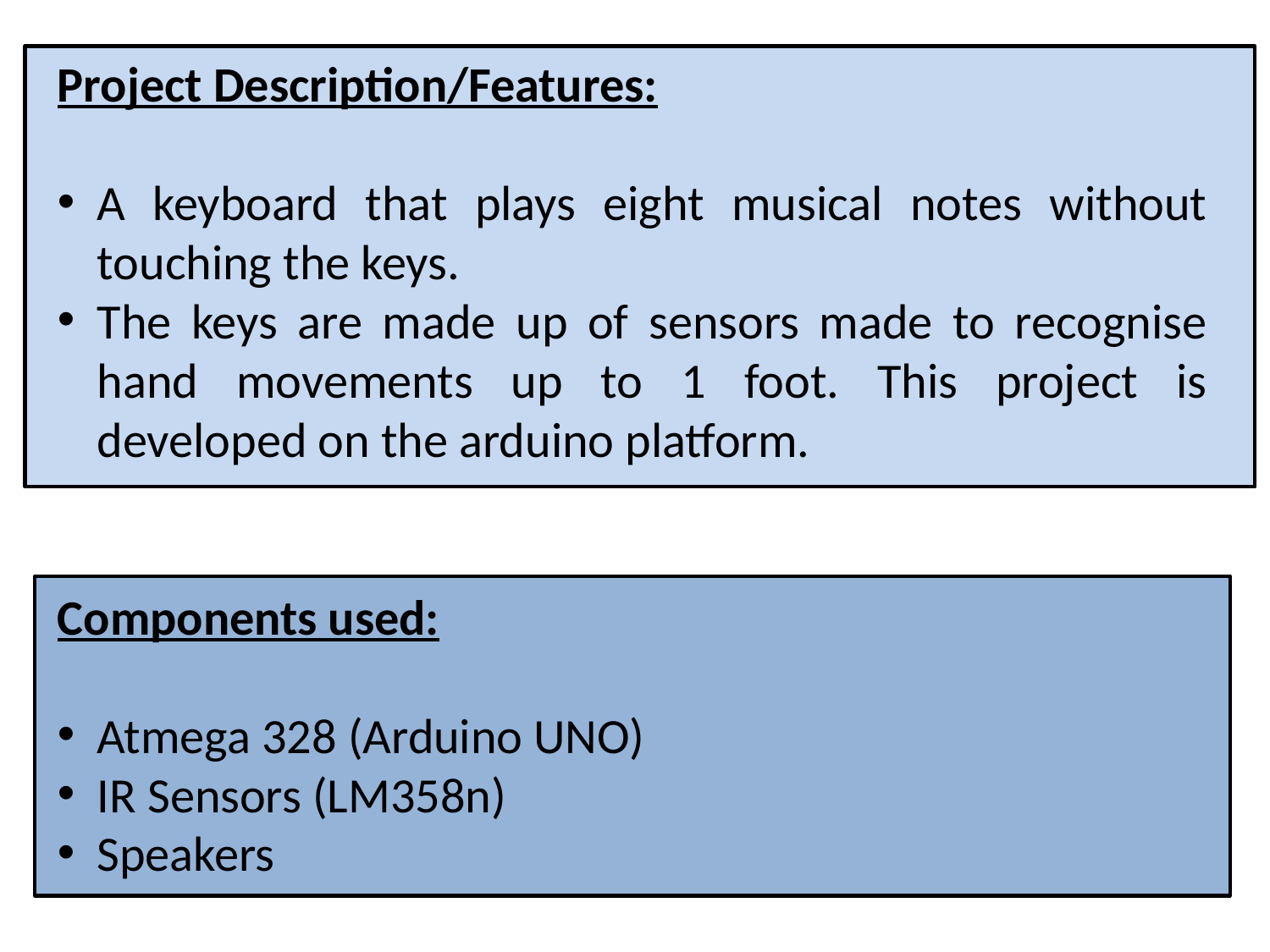

Project Description/Features:

A keyboard that plays eight musical notes without touching the keys.
The keys are made up of sensors made to recognise hand movements up to 1 foot. This project is developed on the arduino platform.

Components used:

Atmega 328 (Arduino UNO)
IR Sensors (LM358n)
Speakers